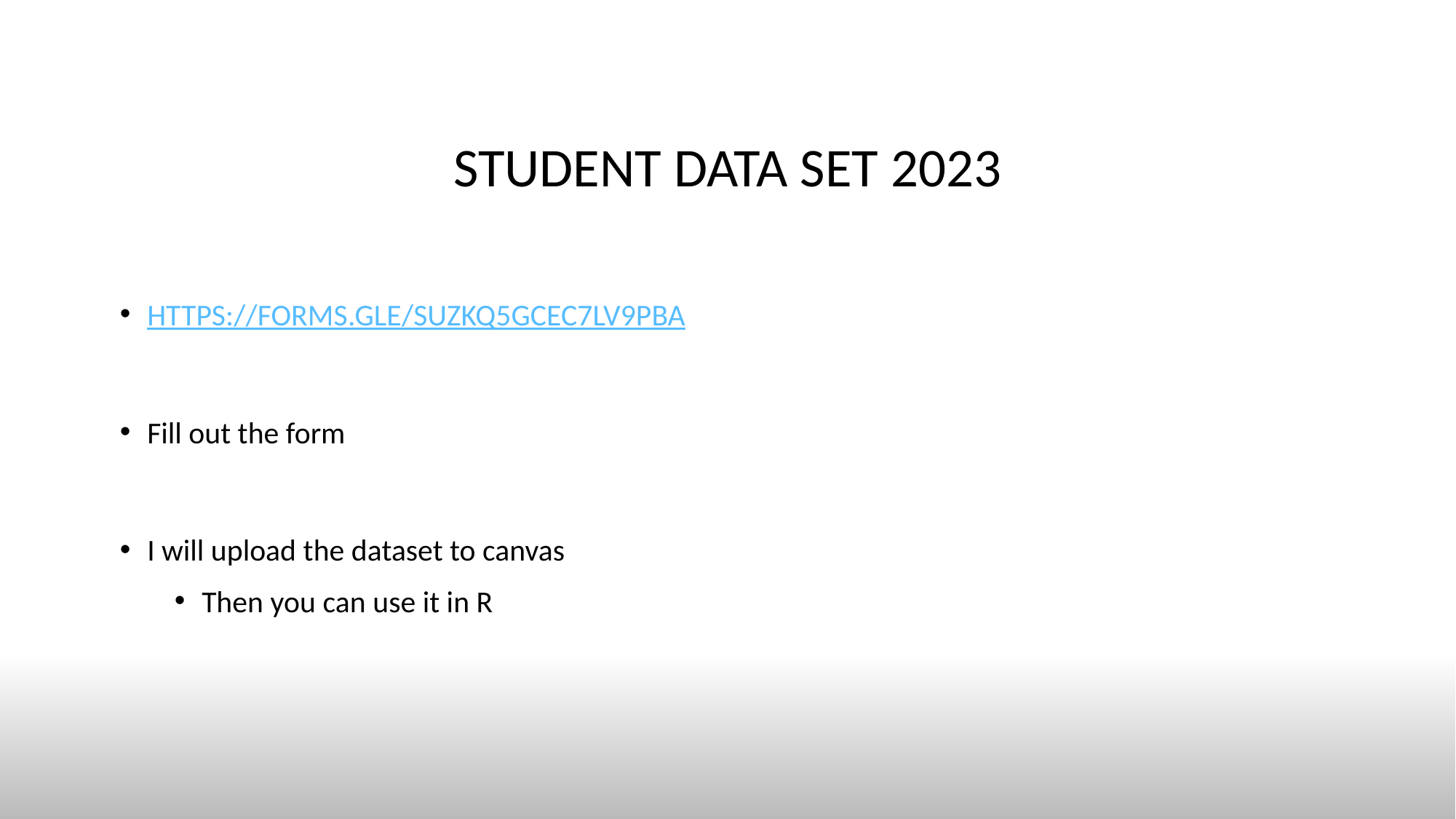

# Student data set 2023
https://forms.gle/SuzKq5GCeC7LV9PbA

Fill out the form

I will upload the dataset to canvas
Then you can use it in R